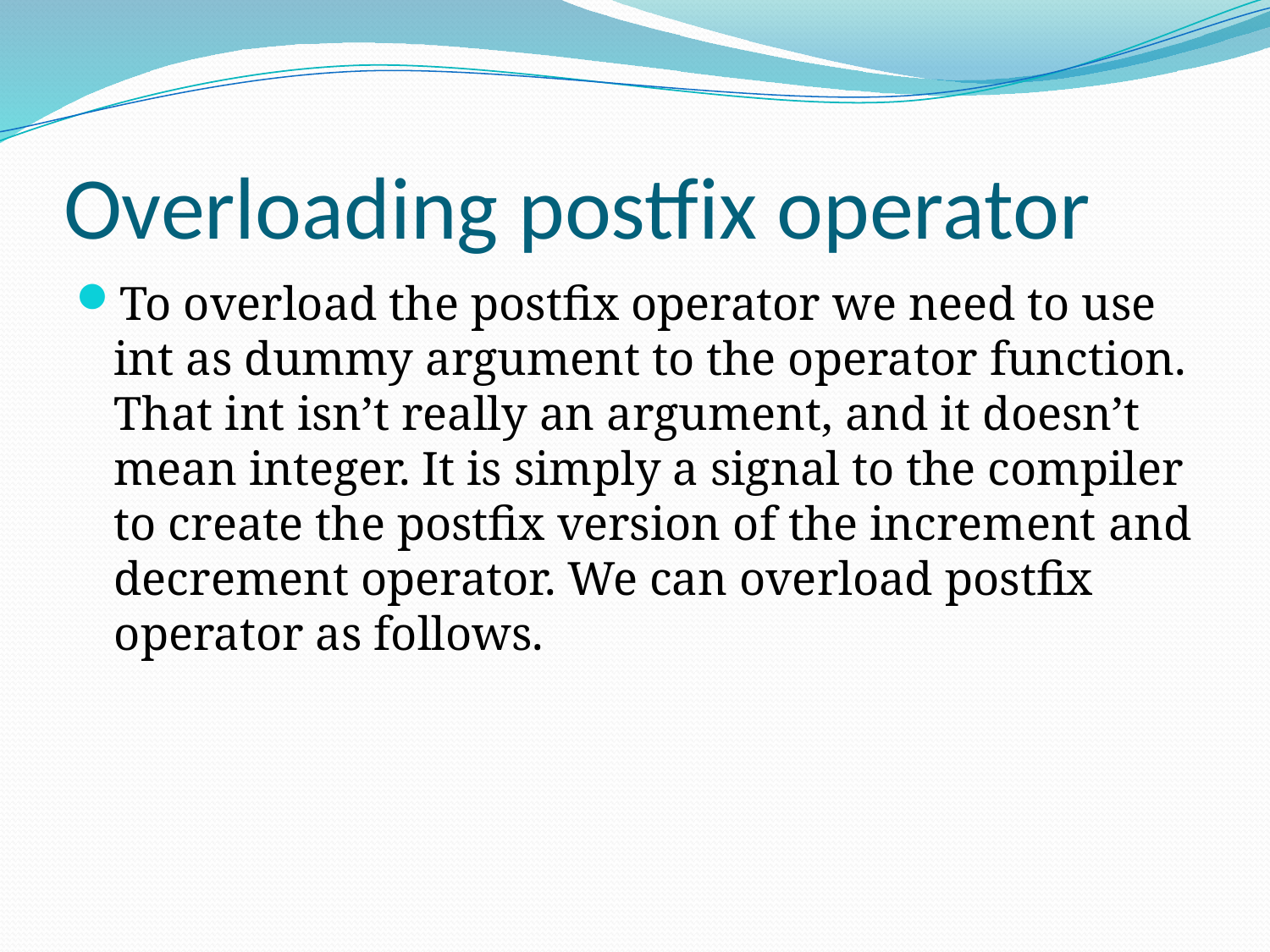

# Overloading postfix operator
To overload the postfix operator we need to use int as dummy argument to the operator function. That int isn’t really an argument, and it doesn’t mean integer. It is simply a signal to the compiler to create the postfix version of the increment and decrement operator. We can overload postfix operator as follows.